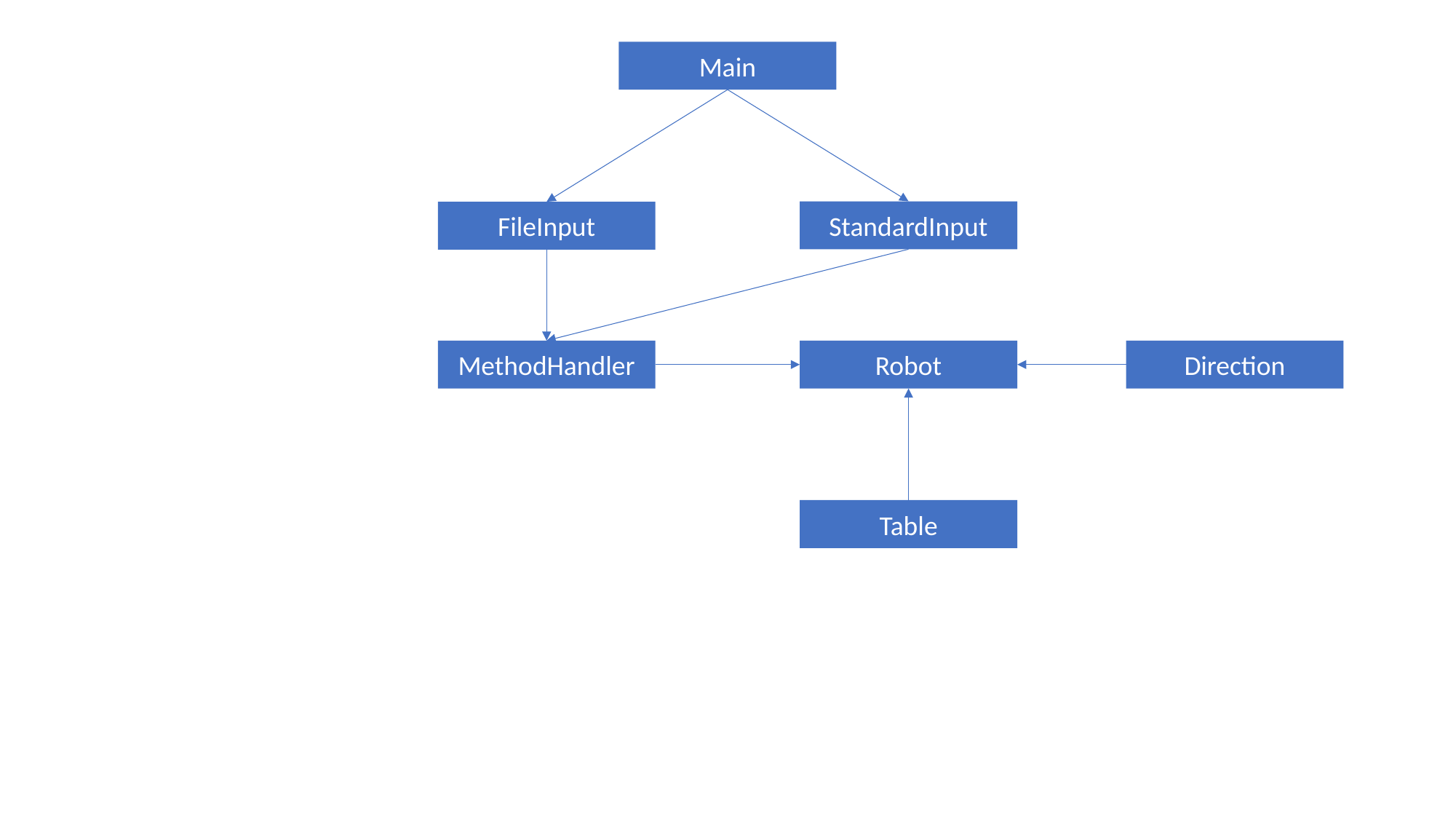

Main
StandardInput
FileInput
MethodHandler
Direction
Robot
Table